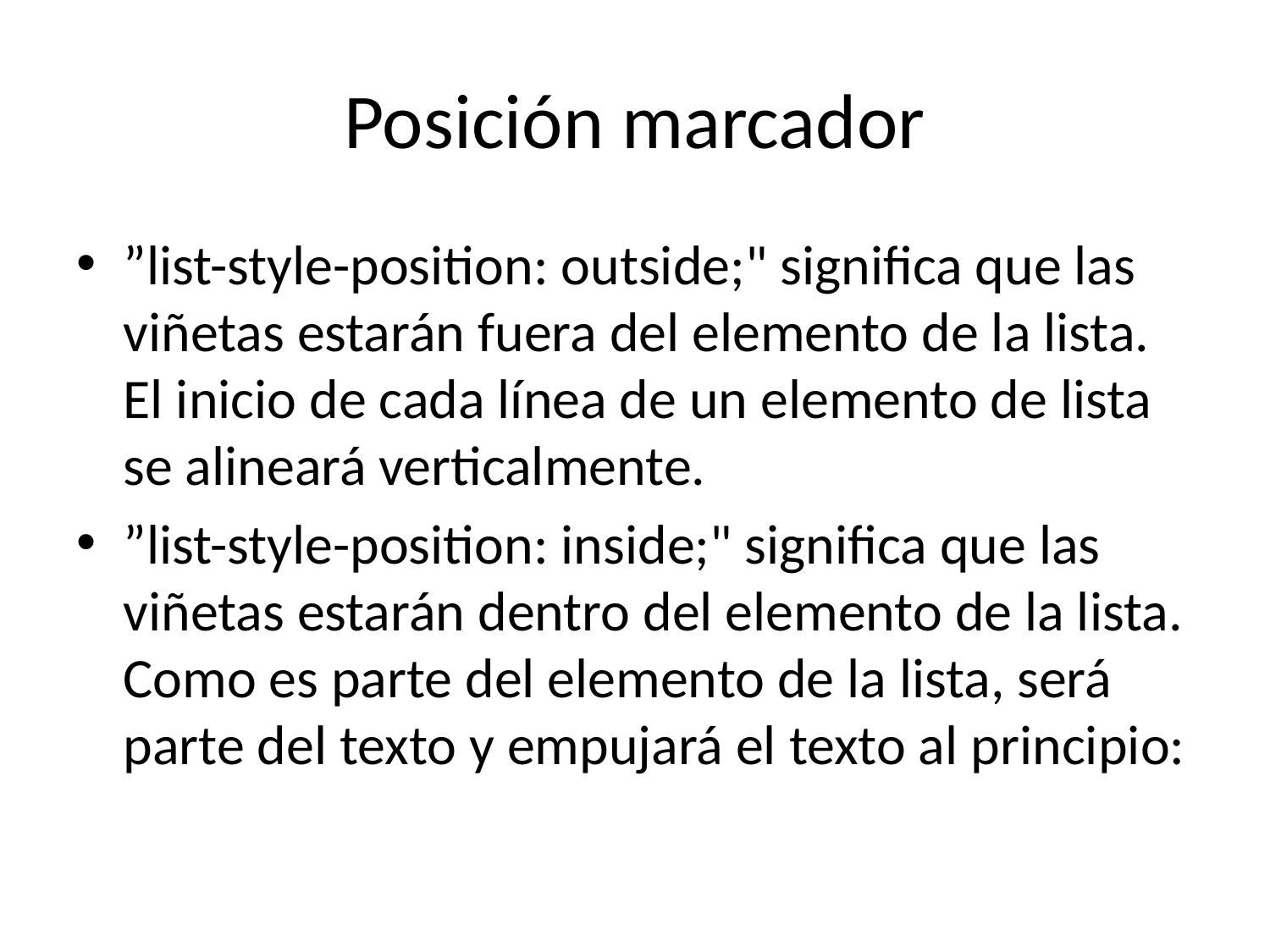

# Posición marcador
”list-style-position: outside;" significa que las viñetas estarán fuera del elemento de la lista. El inicio de cada línea de un elemento de lista se alineará verticalmente.
”list-style-position: inside;" significa que las viñetas estarán dentro del elemento de la lista. Como es parte del elemento de la lista, será parte del texto y empujará el texto al principio: